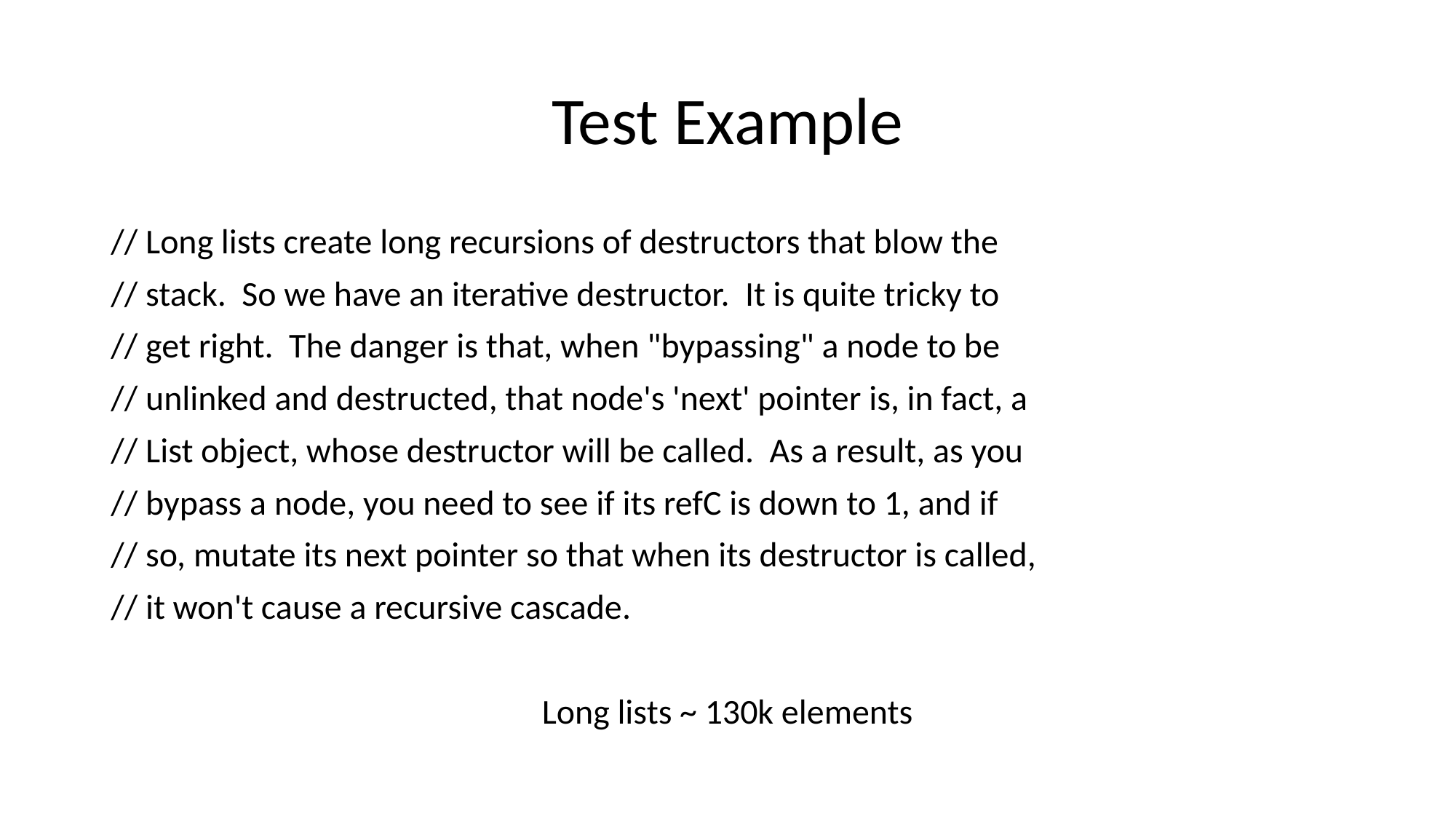

# Test Example
// Long lists create long recursions of destructors that blow the
// stack.  So we have an iterative destructor.  It is quite tricky to
// get right.  The danger is that, when "bypassing" a node to be
// unlinked and destructed, that node's 'next' pointer is, in fact, a
// List object, whose destructor will be called.  As a result, as you
// bypass a node, you need to see if its refC is down to 1, and if
// so, mutate its next pointer so that when its destructor is called,
// it won't cause a recursive cascade.

Long lists ~ 130k elements